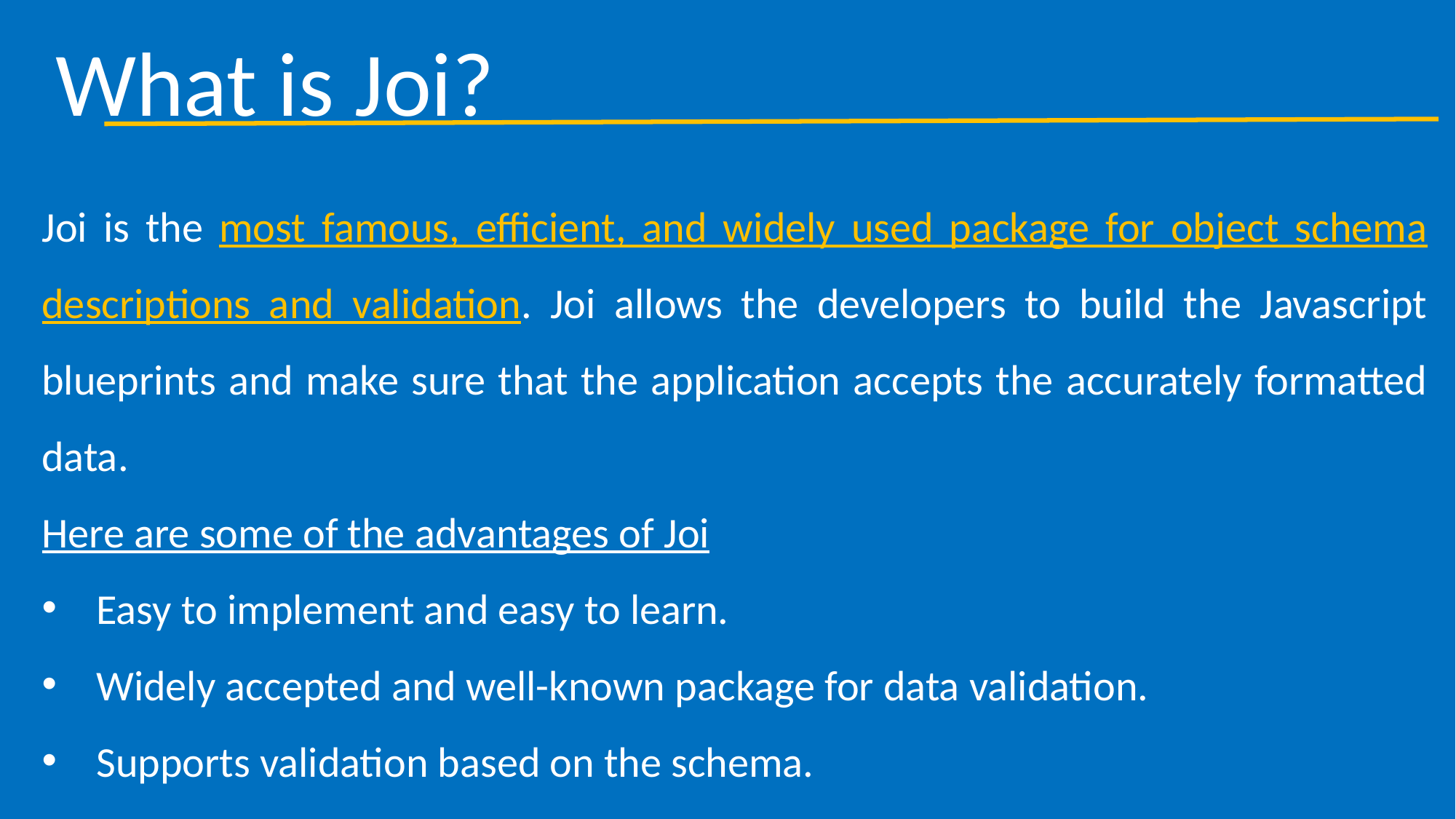

What is Joi?
Joi is the most famous, efficient, and widely used package for object schema descriptions and validation. Joi allows the developers to build the Javascript blueprints and make sure that the application accepts the accurately formatted data.
Here are some of the advantages of Joi
Easy to implement and easy to learn.
Widely accepted and well-known package for data validation.
Supports validation based on the schema.